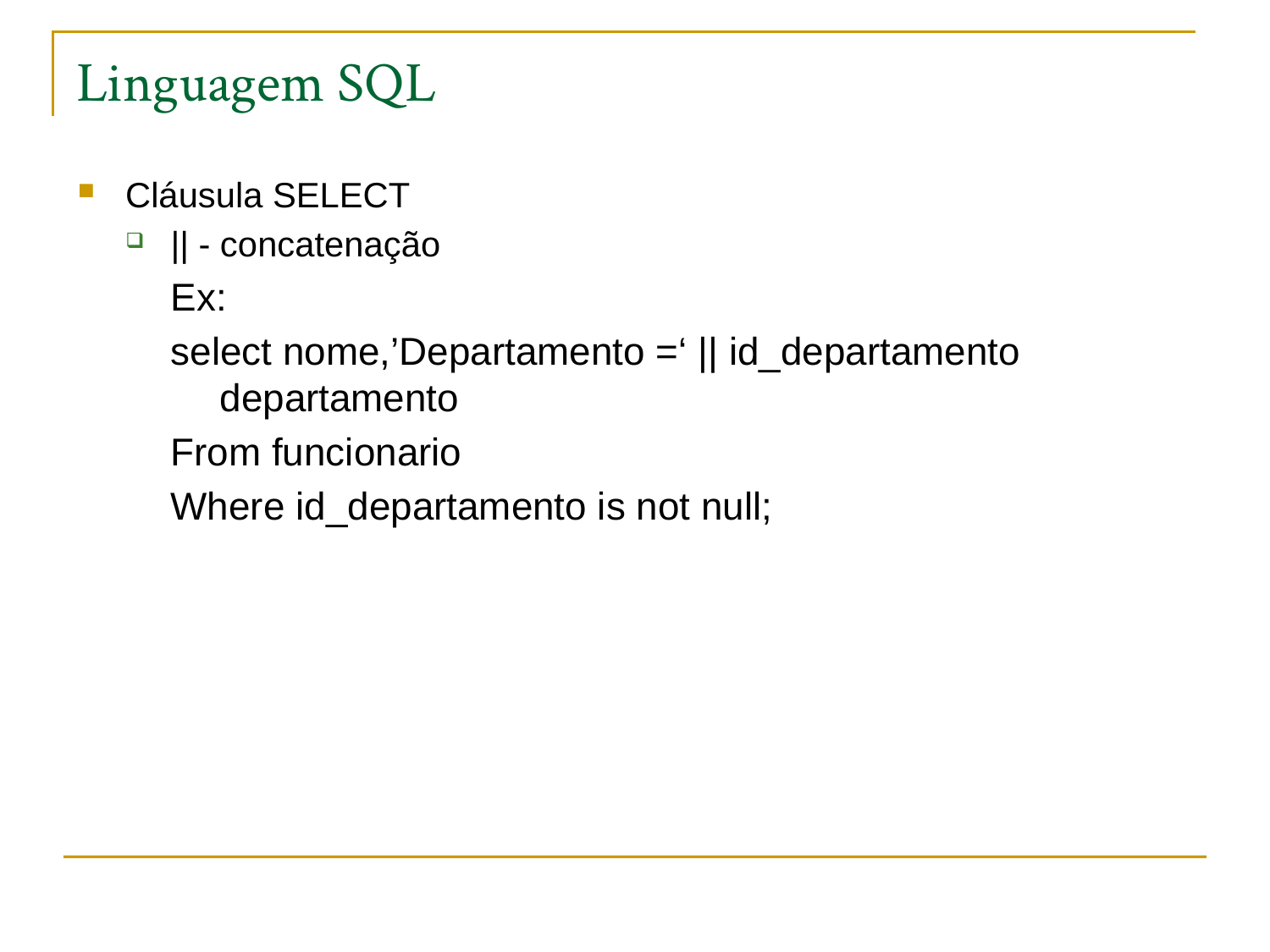

# Linguagem SQL
Cláusula SELECT
|| - concatenação
Ex:
select nome,’Departamento =‘ || id_departamento departamento
From funcionario
Where id_departamento is not null;